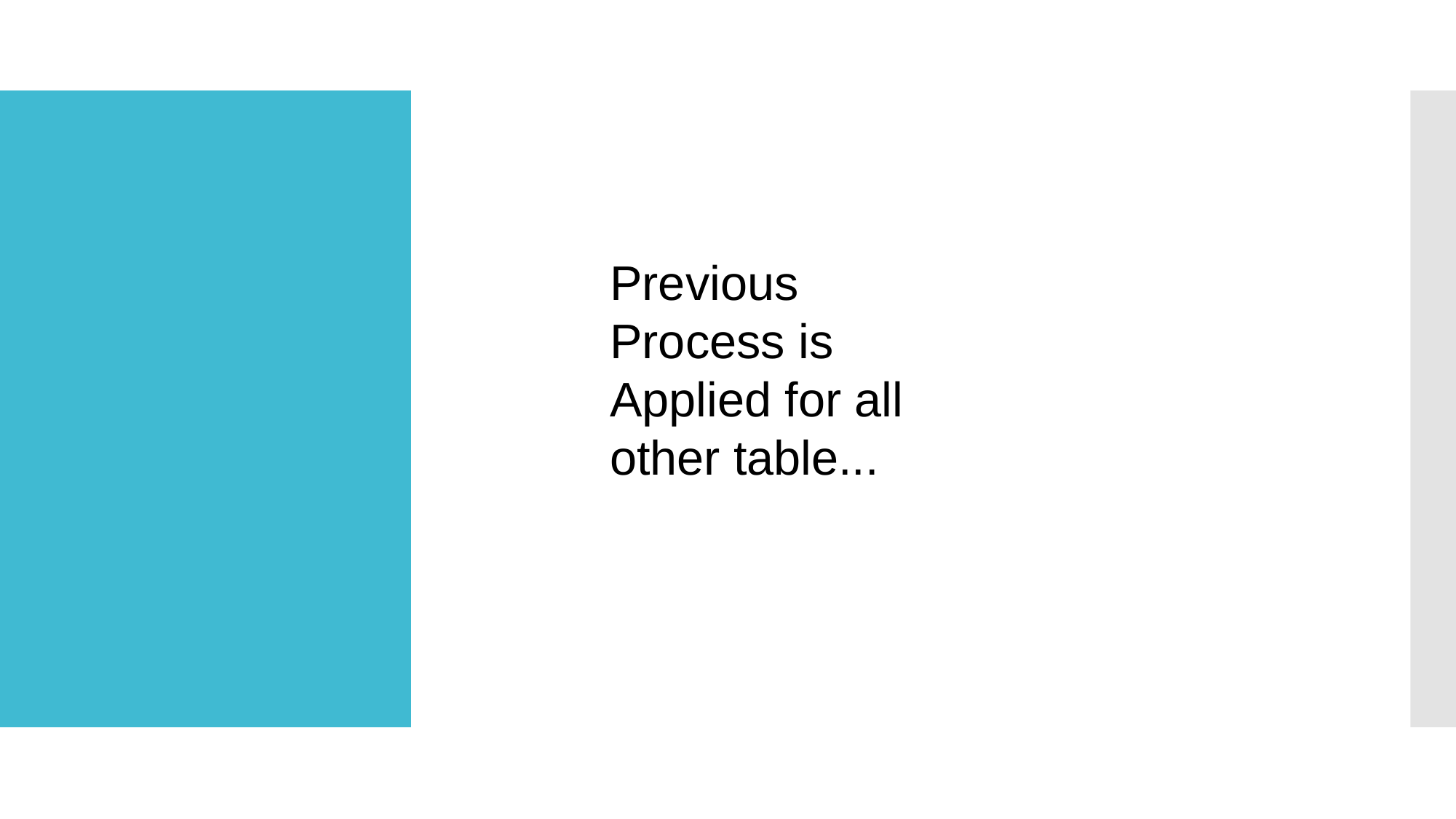

Previous Process is Applied for all other table...